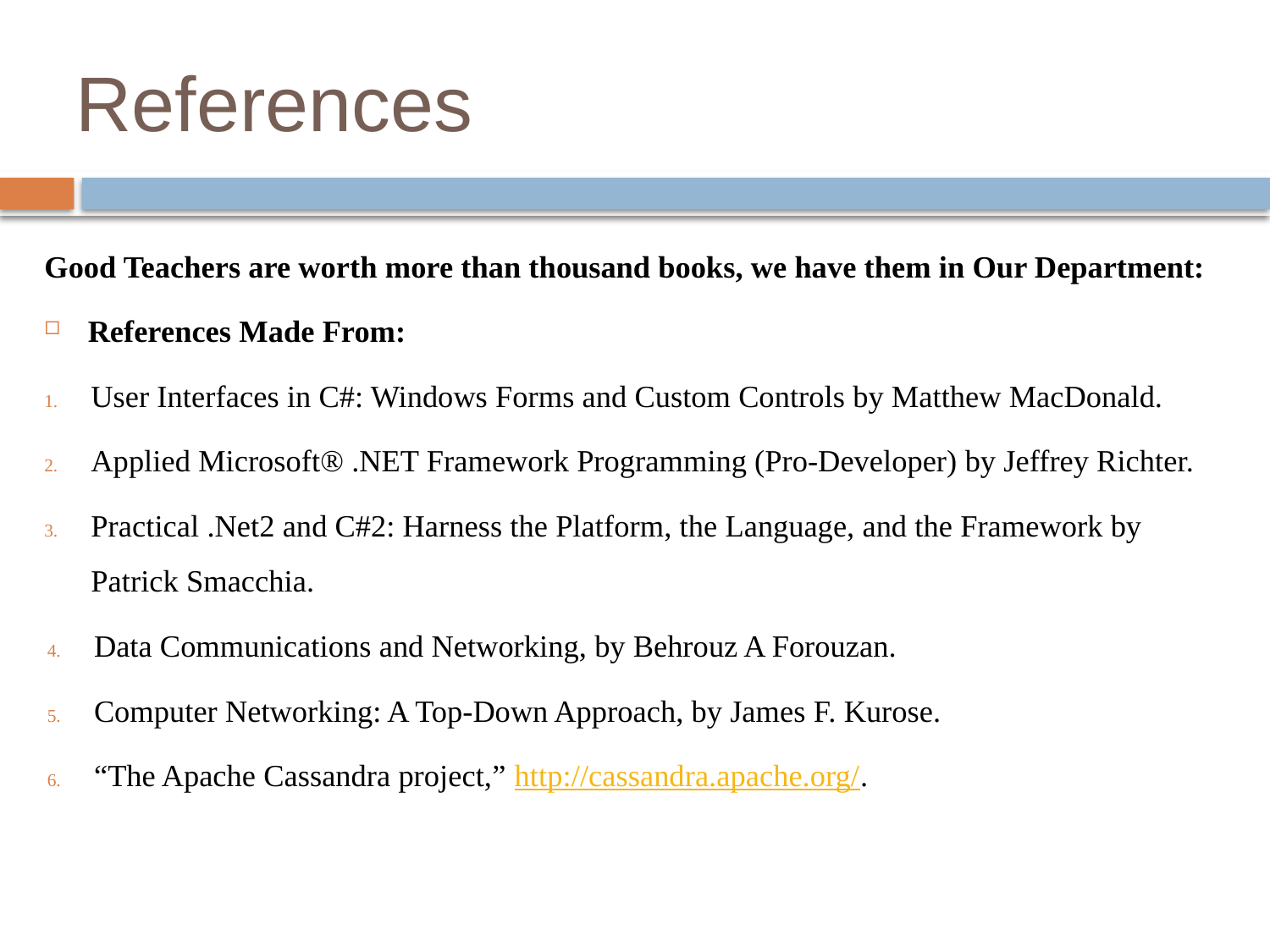

# References
Good Teachers are worth more than thousand books, we have them in Our Department:
References Made From:
User Interfaces in C#: Windows Forms and Custom Controls by Matthew MacDonald.
Applied Microsoft® .NET Framework Programming (Pro-Developer) by Jeffrey Richter.
Practical .Net2 and C#2: Harness the Platform, the Language, and the Framework by Patrick Smacchia.
Data Communications and Networking, by Behrouz A Forouzan.
Computer Networking: A Top-Down Approach, by James F. Kurose.
“The Apache Cassandra project,” http://cassandra.apache.org/.